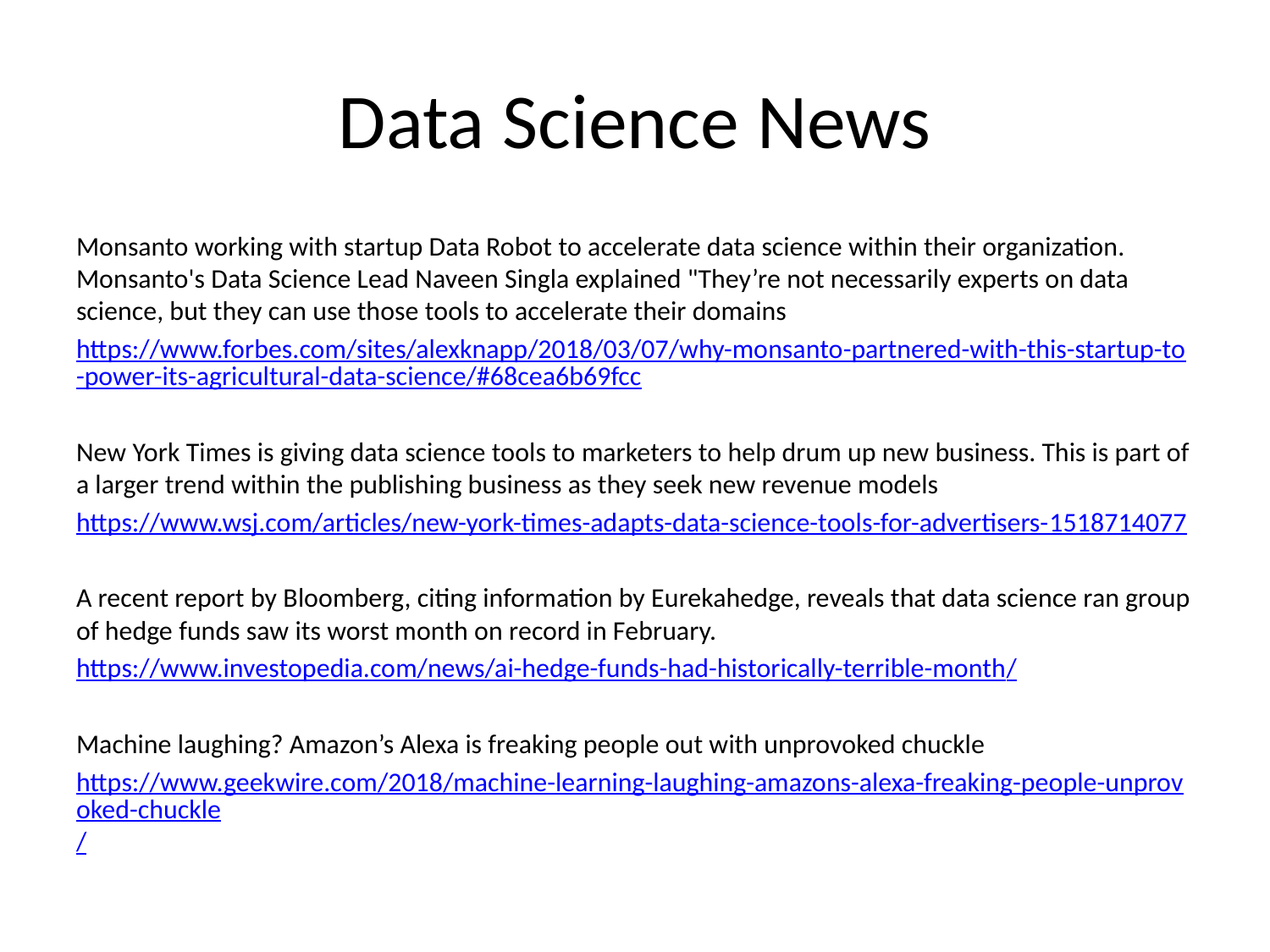

# Data Science News
Monsanto working with startup Data Robot to accelerate data science within their organization. Monsanto's Data Science Lead Naveen Singla explained "They’re not necessarily experts on data science, but they can use those tools to accelerate their domains
https://www.forbes.com/sites/alexknapp/2018/03/07/why-monsanto-partnered-with-this-startup-to-power-its-agricultural-data-science/#68cea6b69fcc

New York Times is giving data science tools to marketers to help drum up new business. This is part of a larger trend within the publishing business as they seek new revenue models
https://www.wsj.com/articles/new-york-times-adapts-data-science-tools-for-advertisers-1518714077

A recent report by Bloomberg, citing information by Eurekahedge, reveals that data science ran group of hedge funds saw its worst month on record in February.
https://www.investopedia.com/news/ai-hedge-funds-had-historically-terrible-month/

Machine laughing? Amazon’s Alexa is freaking people out with unprovoked chuckle
https://www.geekwire.com/2018/machine-learning-laughing-amazons-alexa-freaking-people-unprovoked-chuckle/